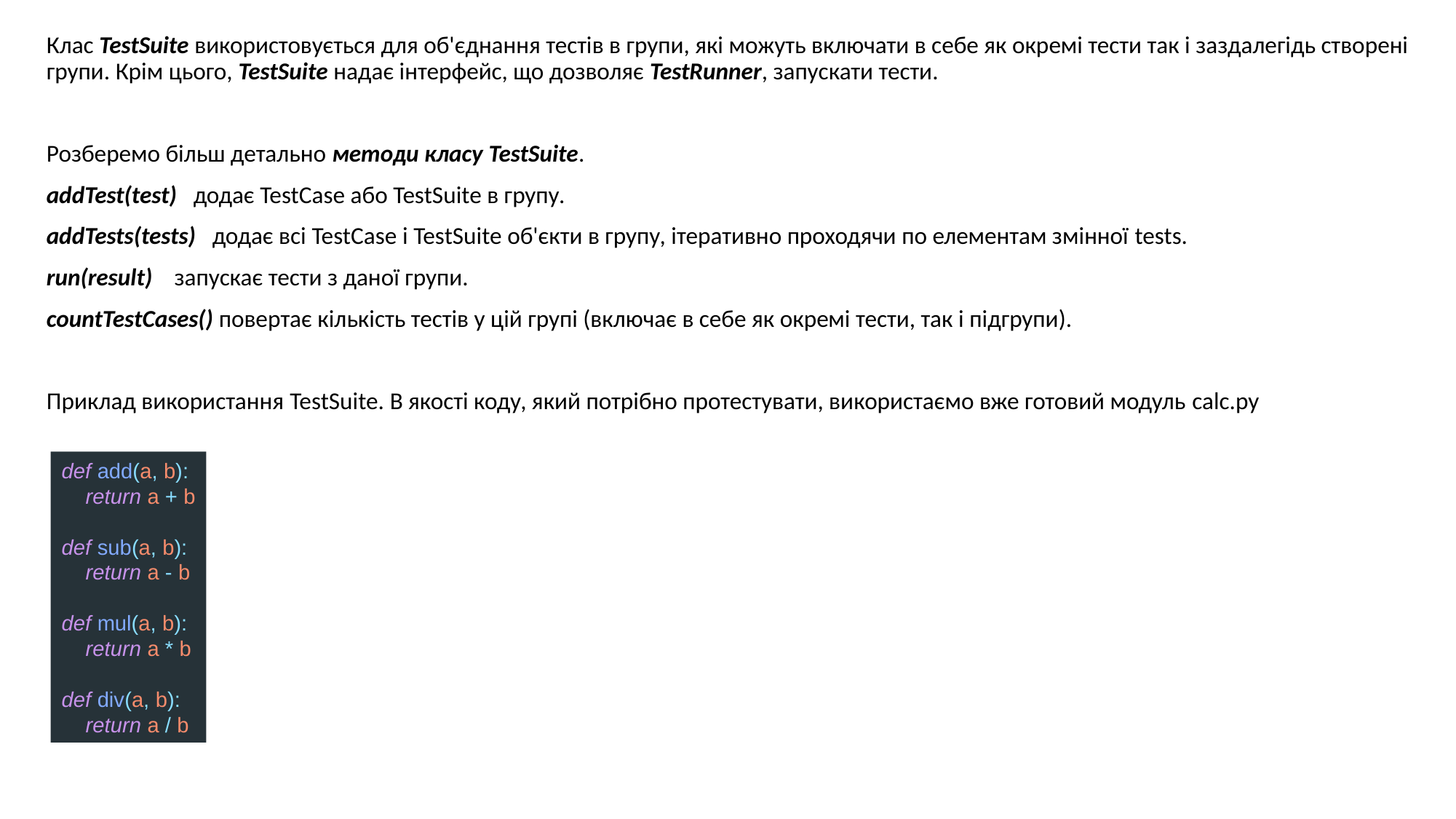

Клас TestSuite використовується для об'єднання тестів в групи, які можуть включати в себе як окремі тести так і заздалегідь створені групи. Крім цього, TestSuite надає інтерфейс, що дозволяє TestRunner, запускати тести.

Розберемо більш детально методи класу TestSuite.
addTest(test)   додає TestCase або TestSuite в групу.
addTests(tests)   додає всі TestCase і TestSuite об'єкти в групу, ітеративно проходячи по елементам змінної tests.
run(result)    запускає тести з даної групи.
countTestCases() повертає кількість тестів у цій групі (включає в себе як окремі тести, так і підгрупи).

Приклад використання TestSuite. В якості коду, який потрібно протестувати, використаємо вже готовий модуль calc.py
def add(a, b):
    return a + b
def sub(a, b):
    return a - b
def mul(a, b):
    return a * b
def div(a, b):
    return a / b